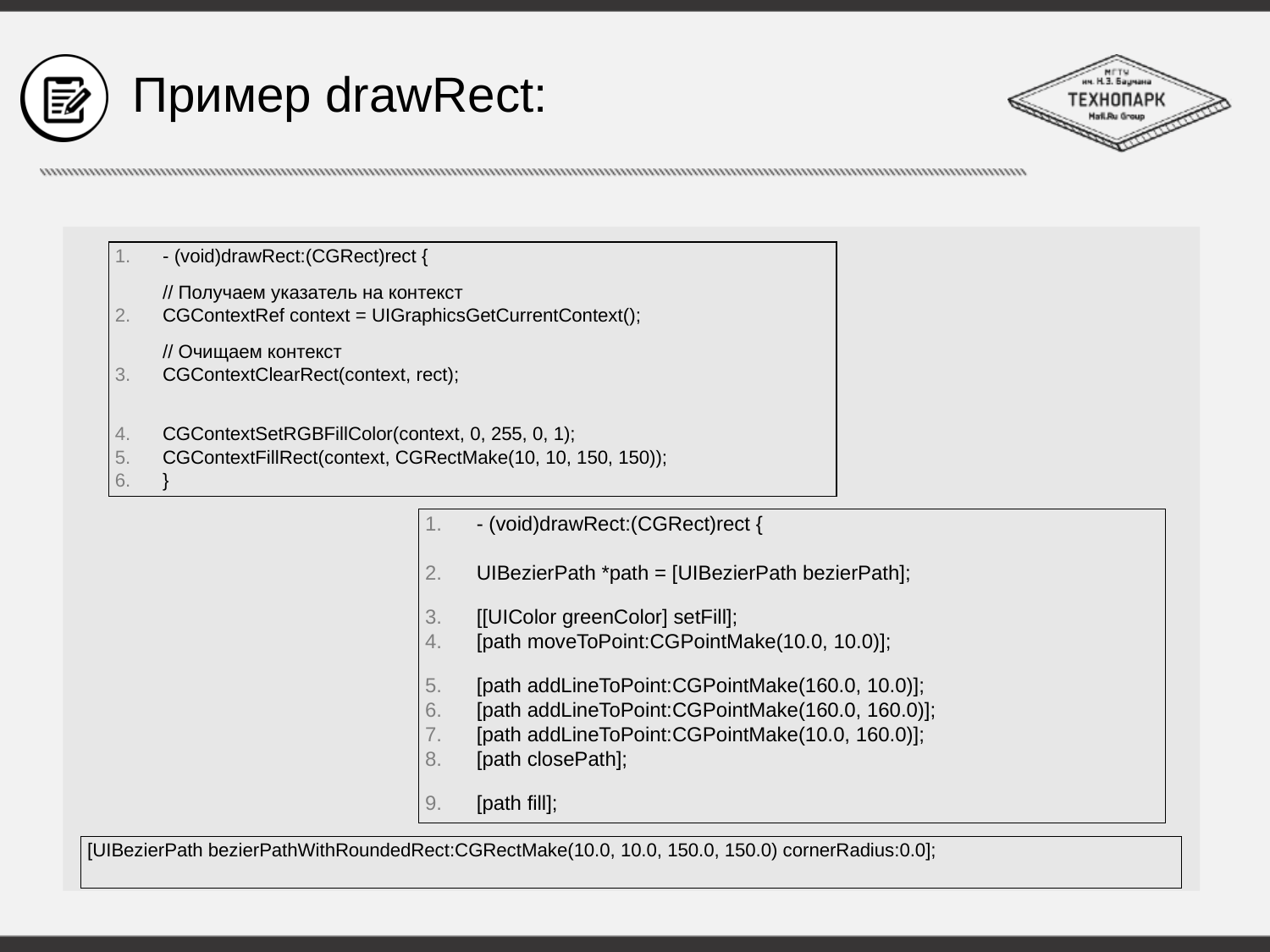

# Пример drawRect:
- (void)drawRect:(CGRect)rect {
// Получаем указатель на контекст
CGContextRef context = UIGraphicsGetCurrentContext();
// Очищаем контекст
CGContextClearRect(context, rect);
CGContextSetRGBFillColor(context, 0, 255, 0, 1);
CGContextFillRect(context, CGRectMake(10, 10, 150, 150));
}
- (void)drawRect:(CGRect)rect {
UIBezierPath *path = [UIBezierPath bezierPath];
[[UIColor greenColor] setFill];
[path moveToPoint:CGPointMake(10.0, 10.0)];
[path addLineToPoint:CGPointMake(160.0, 10.0)];
[path addLineToPoint:CGPointMake(160.0, 160.0)];
[path addLineToPoint:CGPointMake(10.0, 160.0)];
[path closePath];
[path fill];
[UIBezierPath bezierPathWithRoundedRect:CGRectMake(10.0, 10.0, 150.0, 150.0) cornerRadius:0.0];
12